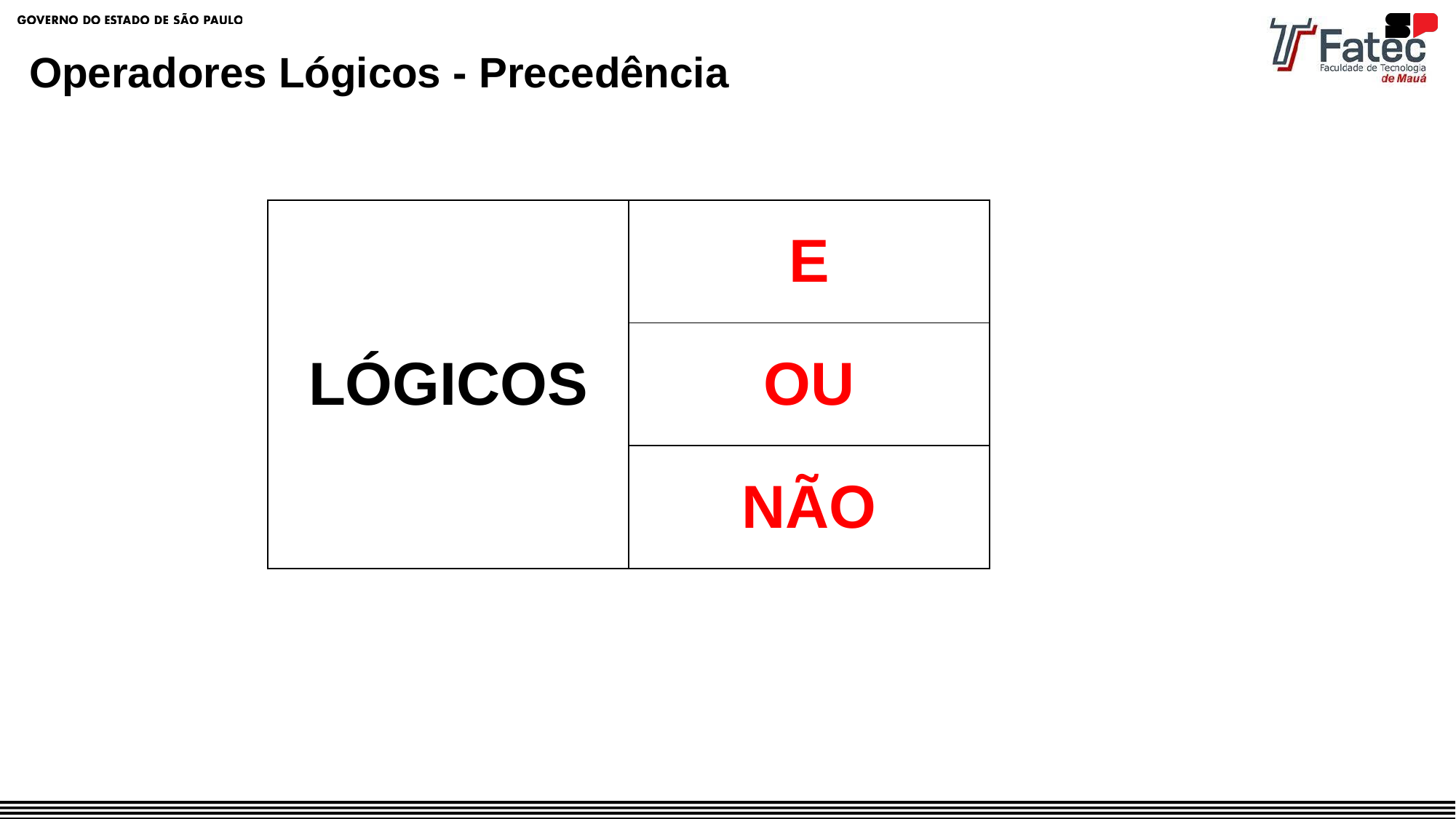

Operadores Lógicos - Precedência
| LÓGICOS | E |
| --- | --- |
|  | OU |
|  | NÃO |